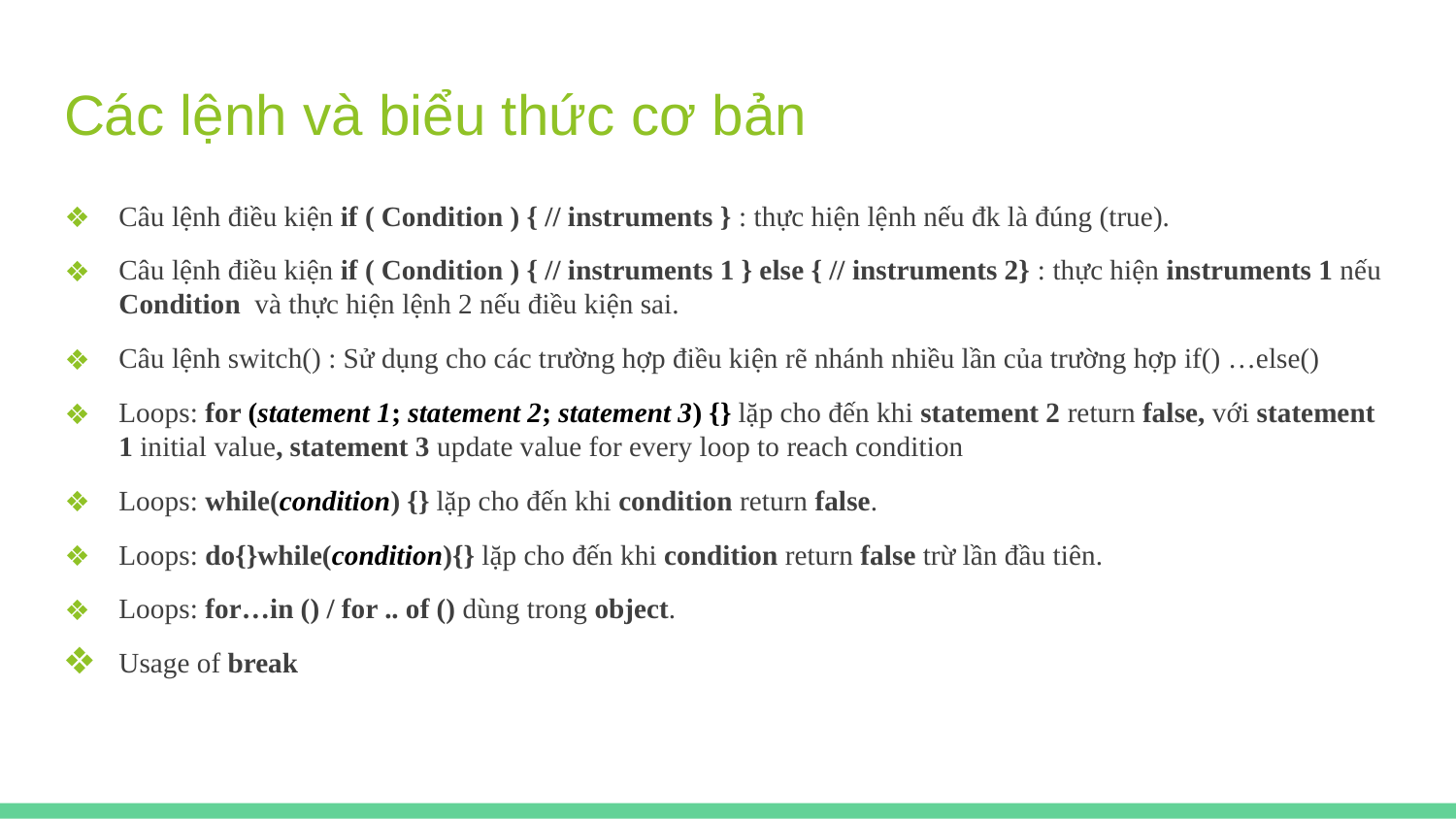

# Các lệnh và biểu thức cơ bản
Câu lệnh điều kiện if ( Condition ) { // instruments } : thực hiện lệnh nếu đk là đúng (true).
Câu lệnh điều kiện if ( Condition ) { // instruments 1 } else { // instruments 2} : thực hiện instruments 1 nếu Condition  và thực hiện lệnh 2 nếu điều kiện sai.
Câu lệnh switch() : Sử dụng cho các trường hợp điều kiện rẽ nhánh nhiều lần của trường hợp if() …else()
Loops: for (statement 1; statement 2; statement 3) {} lặp cho đến khi statement 2 return false, với statement 1 initial value, statement 3 update value for every loop to reach condition
Loops: while(condition) {} lặp cho đến khi condition return false.
Loops: do{}while(condition){} lặp cho đến khi condition return false trừ lần đầu tiên.
Loops: for…in () / for .. of () dùng trong object.
Usage of break